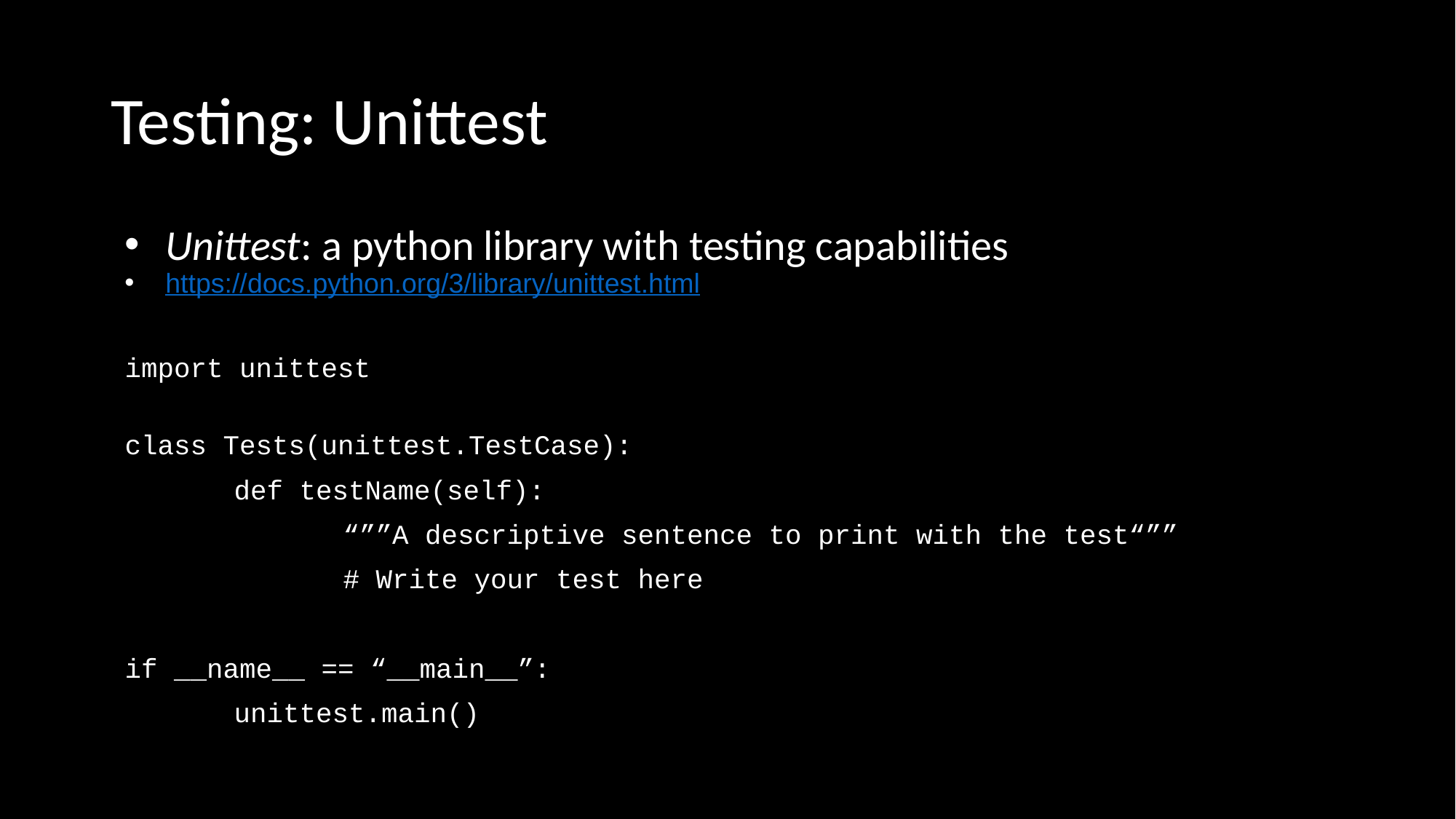

# Testing: Unittest
Unittest: a python library with testing capabilities
https://docs.python.org/3/library/unittest.html
import unittest
class Tests(unittest.TestCase):
	def testName(self):
		“””A descriptive sentence to print with the test“””
		# Write your test here

if __name__ == “__main__”:
	unittest.main()